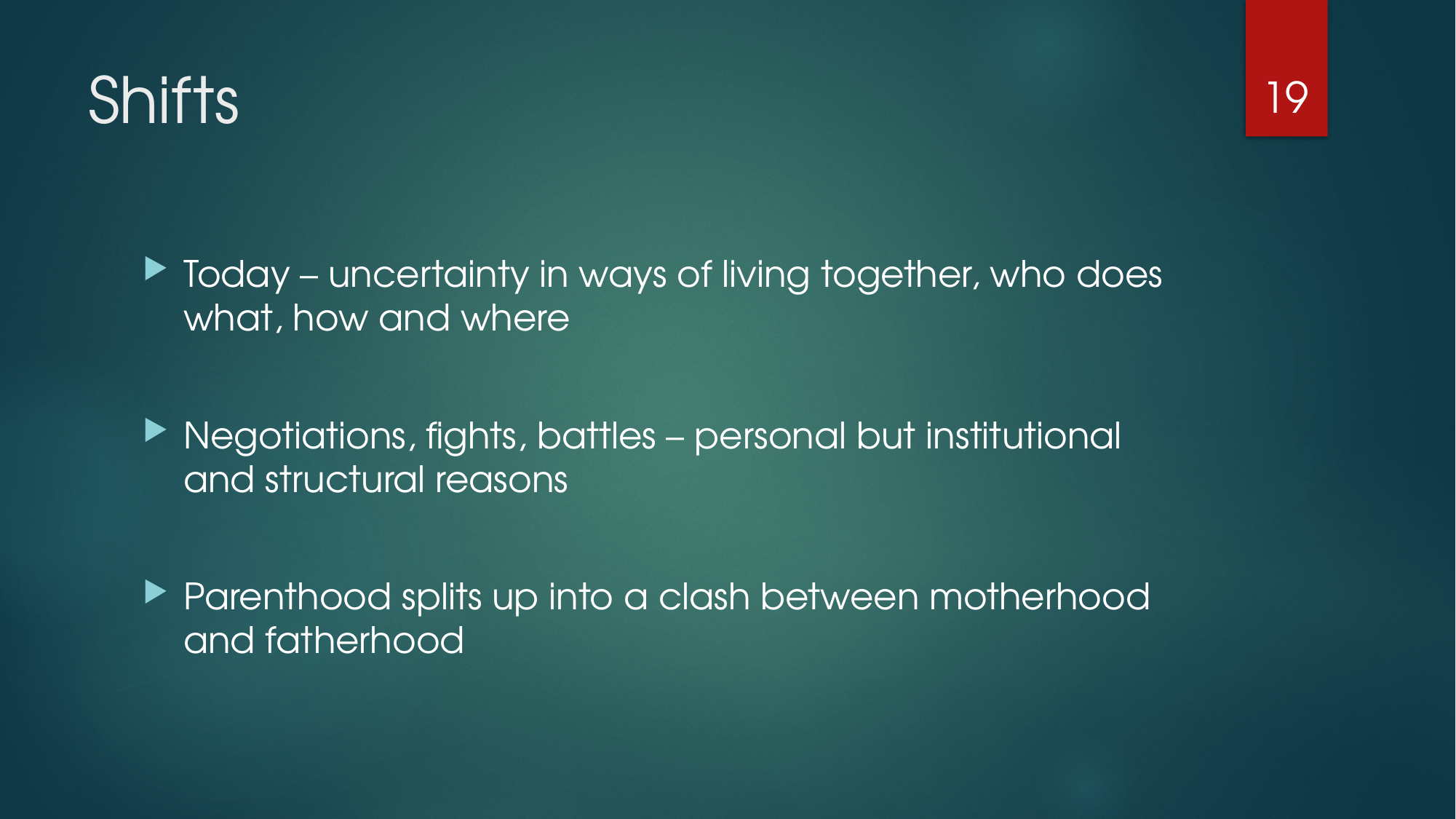

19
# Shifts
Today – uncertainty in ways of living together, who does what, how and where

Negotiations, fights, battles – personal but institutional and structural reasons

Parenthood splits up into a clash between motherhood and fatherhood